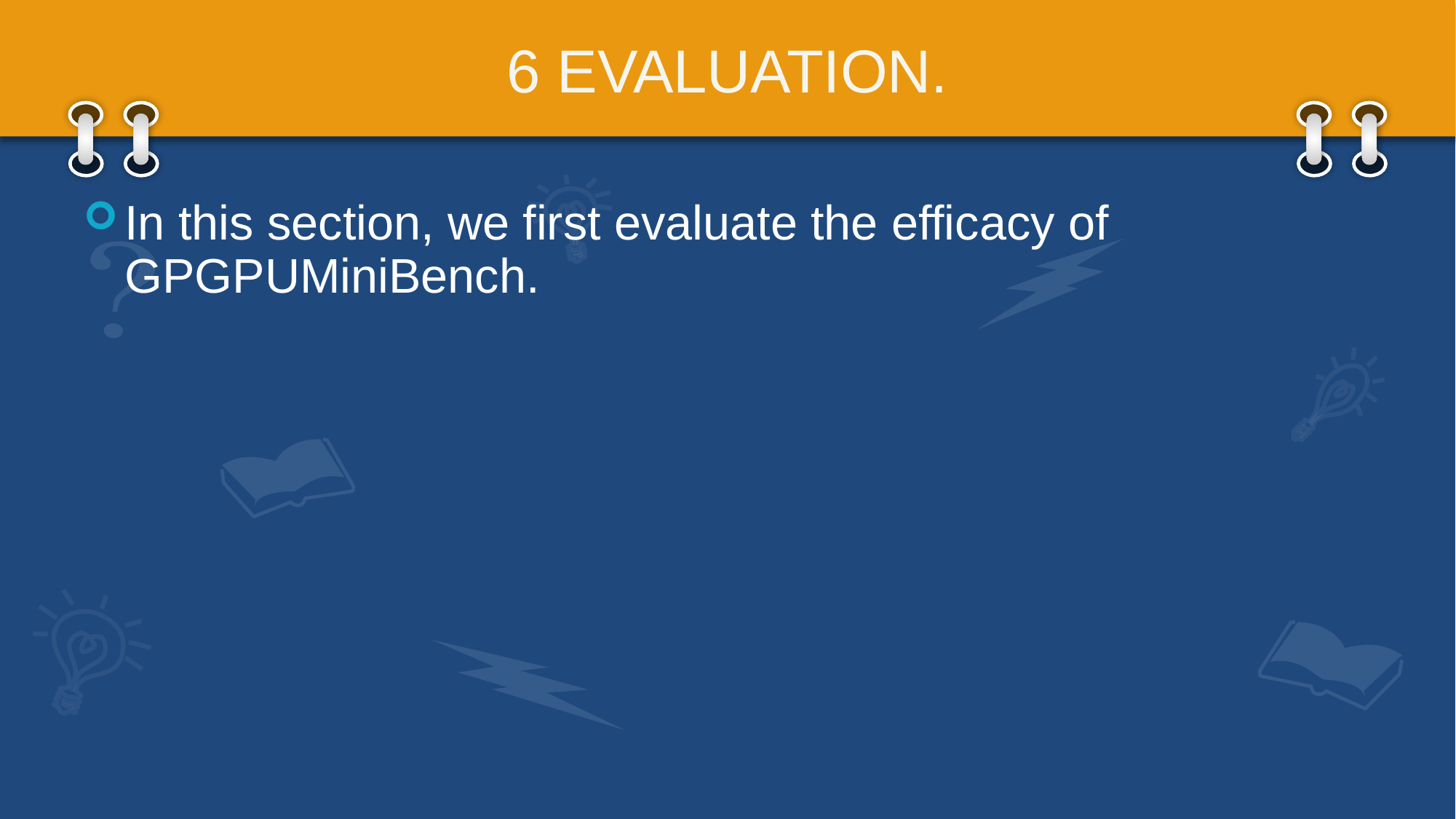

# 6 EVALUATION.
In this section, we first evaluate the efficacy of GPGPUMiniBench.